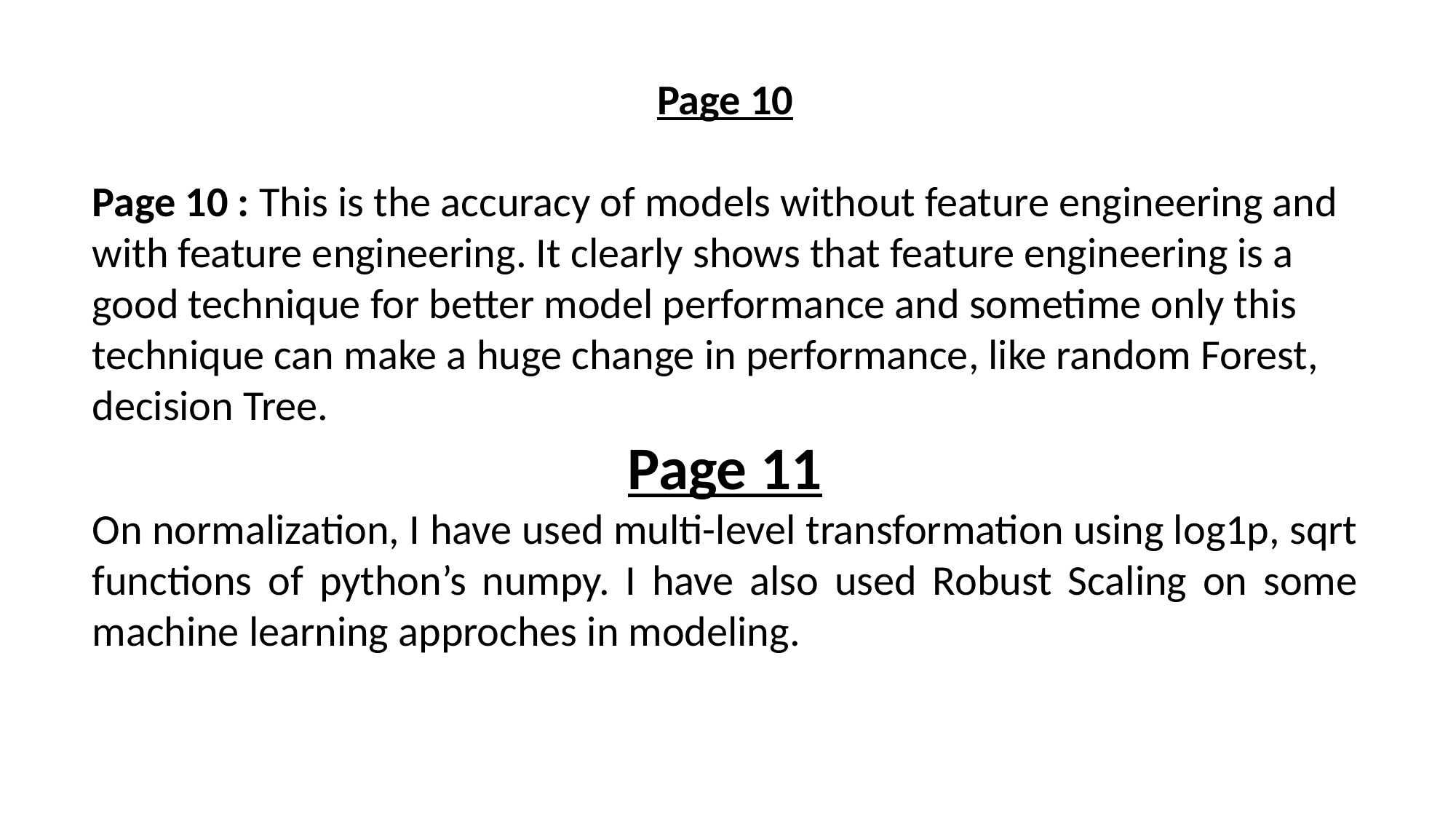

Page 10

Page 10 : This is the accuracy of models without feature engineering and with feature engineering. It clearly shows that feature engineering is a good technique for better model performance and sometime only this technique can make a huge change in performance, like random Forest, decision Tree.
Page 11
On normalization, I have used multi-level transformation using log1p, sqrt functions of python’s numpy. I have also used Robust Scaling on some machine learning approches in modeling.